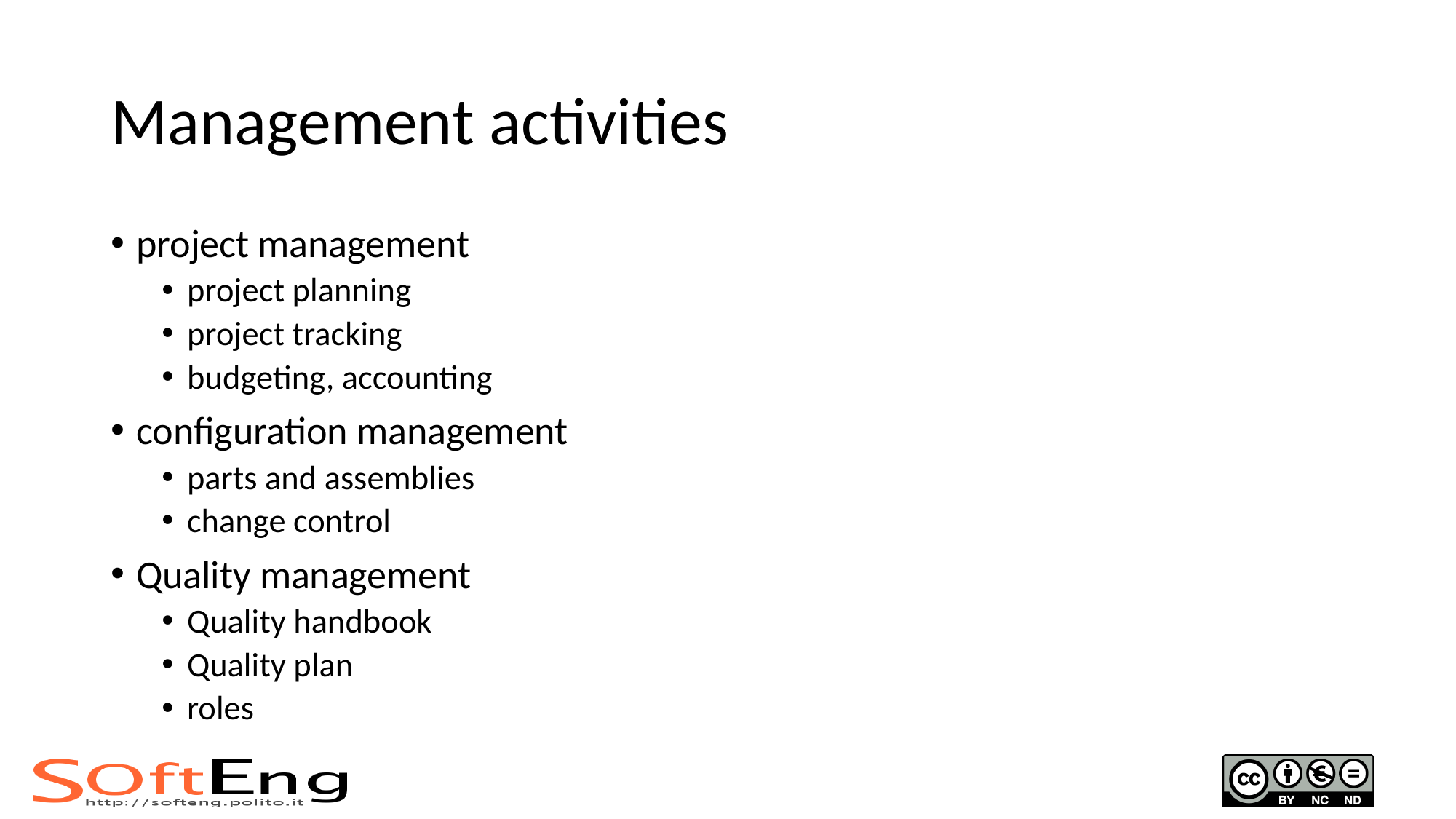

# Management activities
project management
project planning
project tracking
budgeting, accounting
configuration management
parts and assemblies
change control
Quality management
Quality handbook
Quality plan
roles